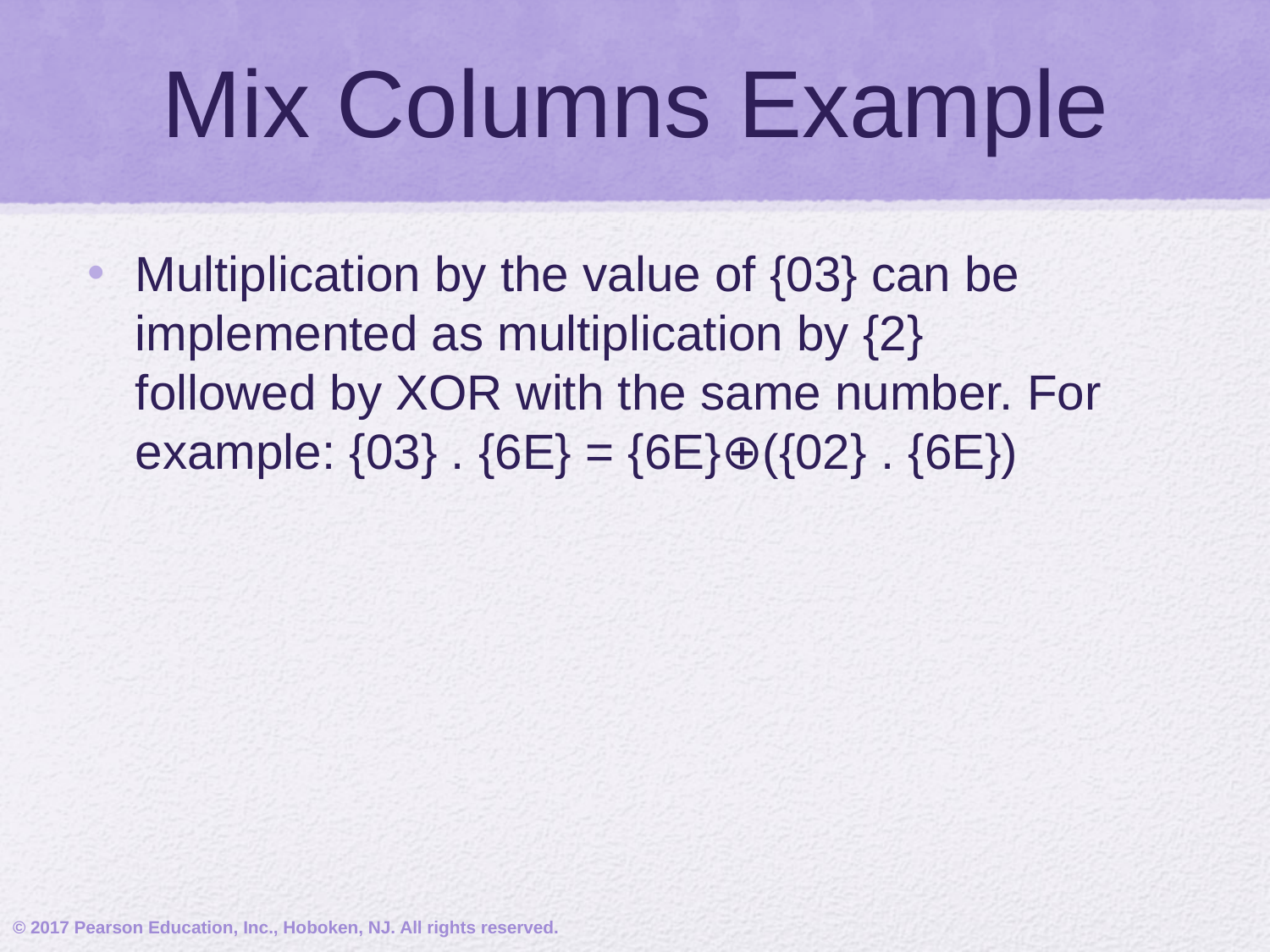

# Mix Columns Example
Multiplication by the value of {03} can be implemented as multiplication by {2} followed by XOR with the same number. For example: {03} . {6E} = {6E}⊕({02} . {6E})
© 2017 Pearson Education, Inc., Hoboken, NJ. All rights reserved.